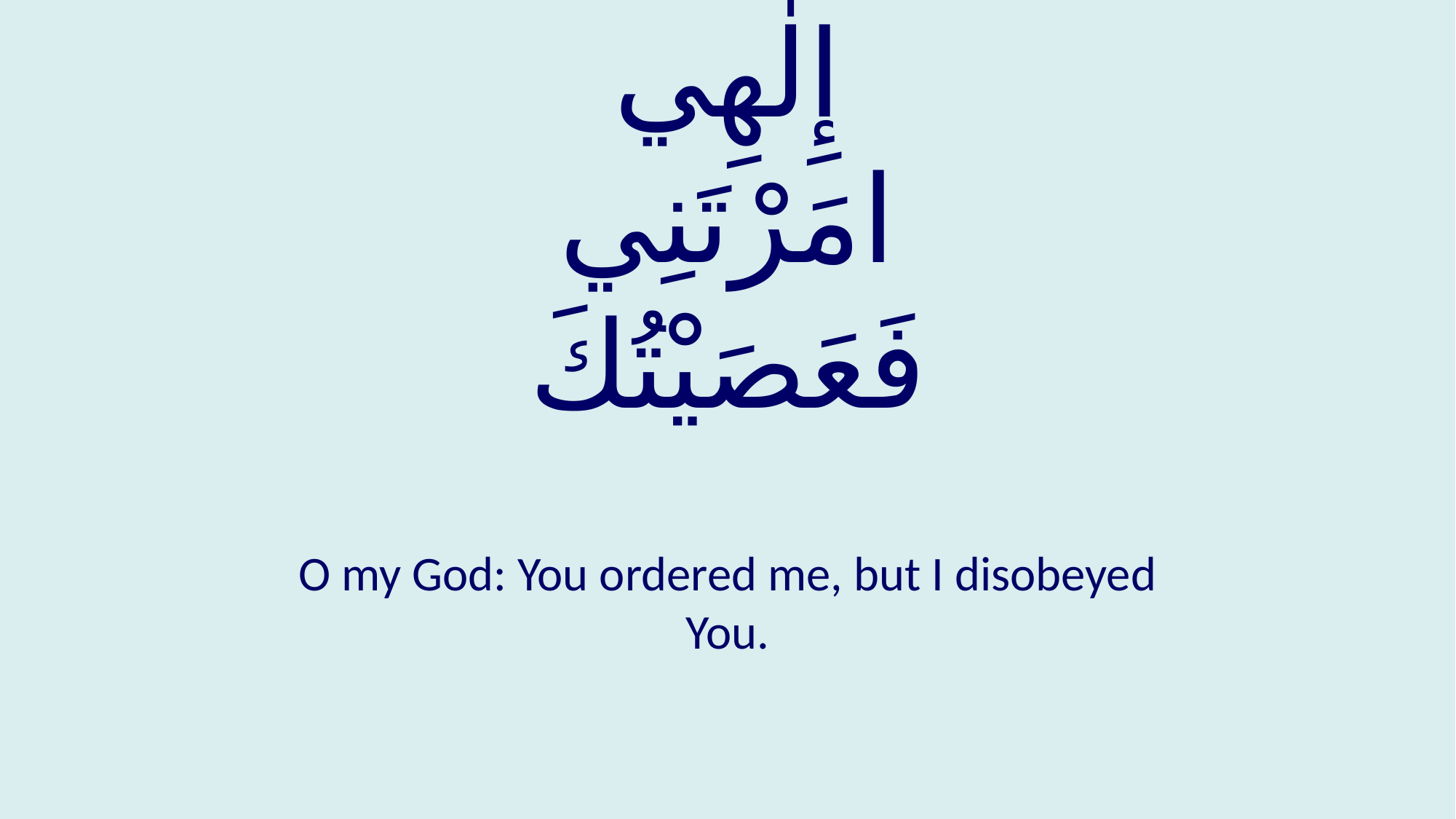

# إِلٰهِي امَرْتَنِي فَعَصَيْتُكَ
O my God: You ordered me, but I disobeyed You.